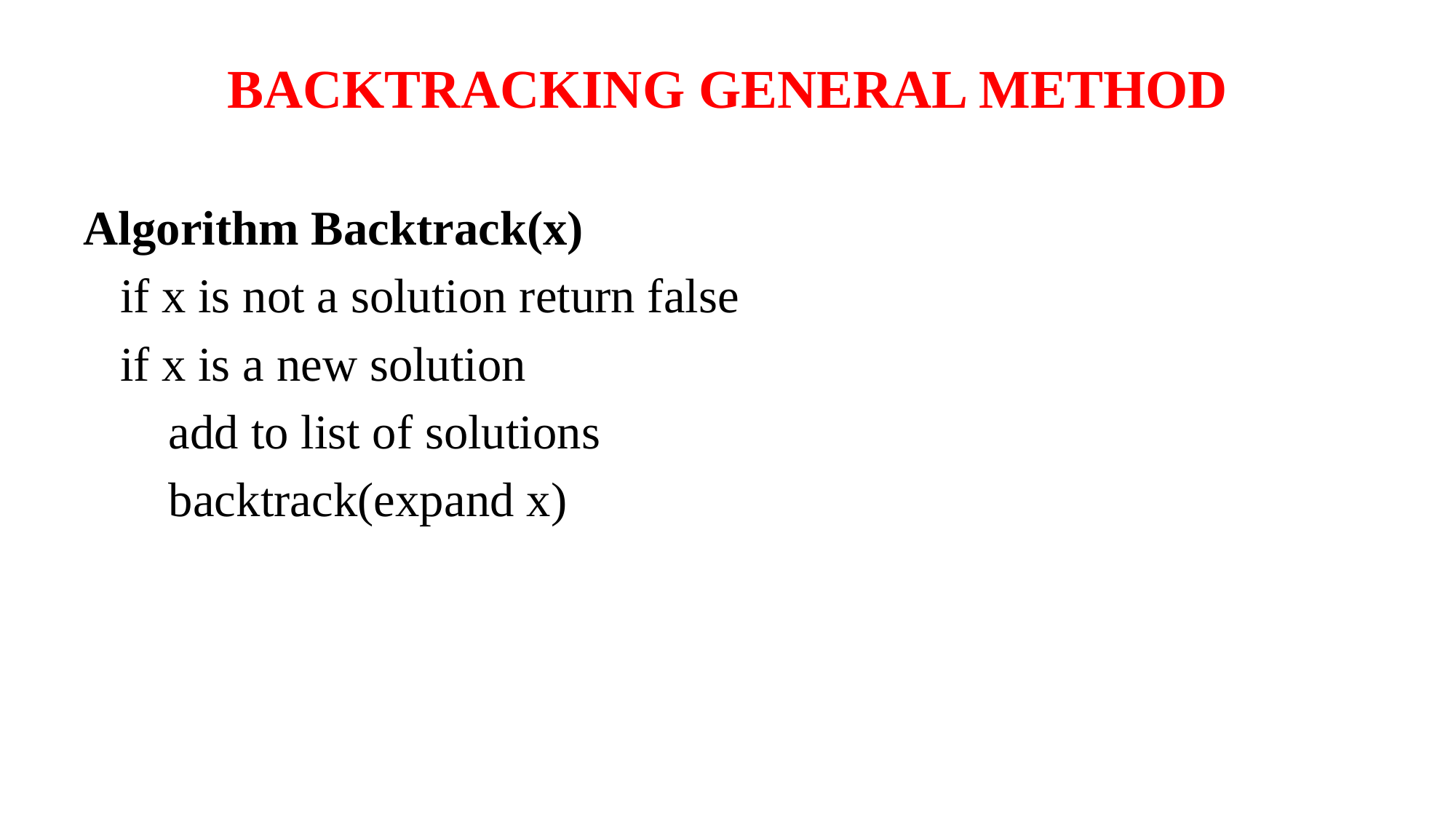

# BACKTRACKING GENERAL METHOD
Algorithm Backtrack(x)
   if x is not a solution return false
   if x is a new solution
       add to list of solutions
       backtrack(expand x)